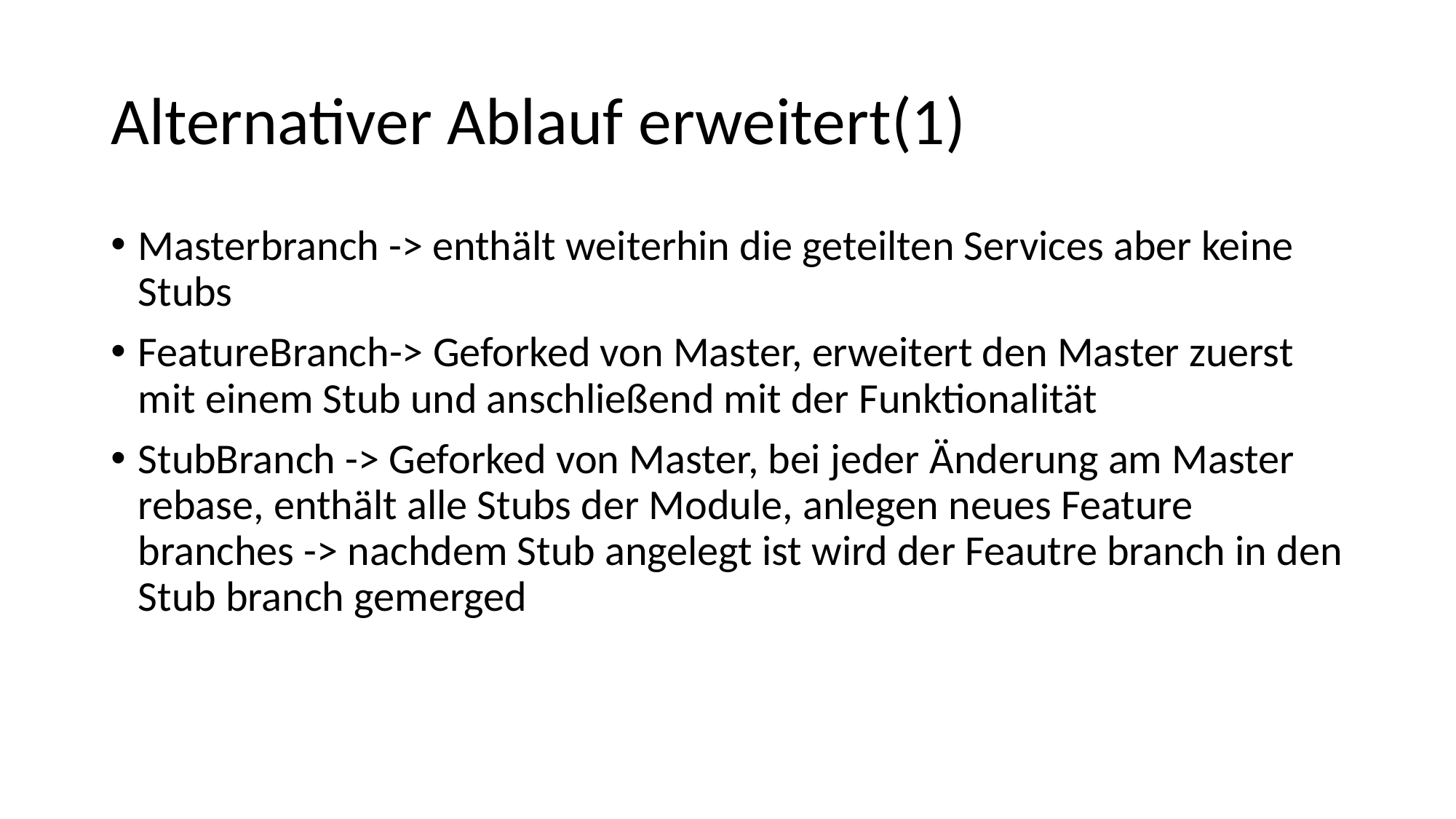

# Alternativer Ablauf erweitert(1)
Masterbranch -> enthält weiterhin die geteilten Services aber keine Stubs
FeatureBranch-> Geforked von Master, erweitert den Master zuerst mit einem Stub und anschließend mit der Funktionalität
StubBranch -> Geforked von Master, bei jeder Änderung am Master rebase, enthält alle Stubs der Module, anlegen neues Feature branches -> nachdem Stub angelegt ist wird der Feautre branch in den Stub branch gemerged